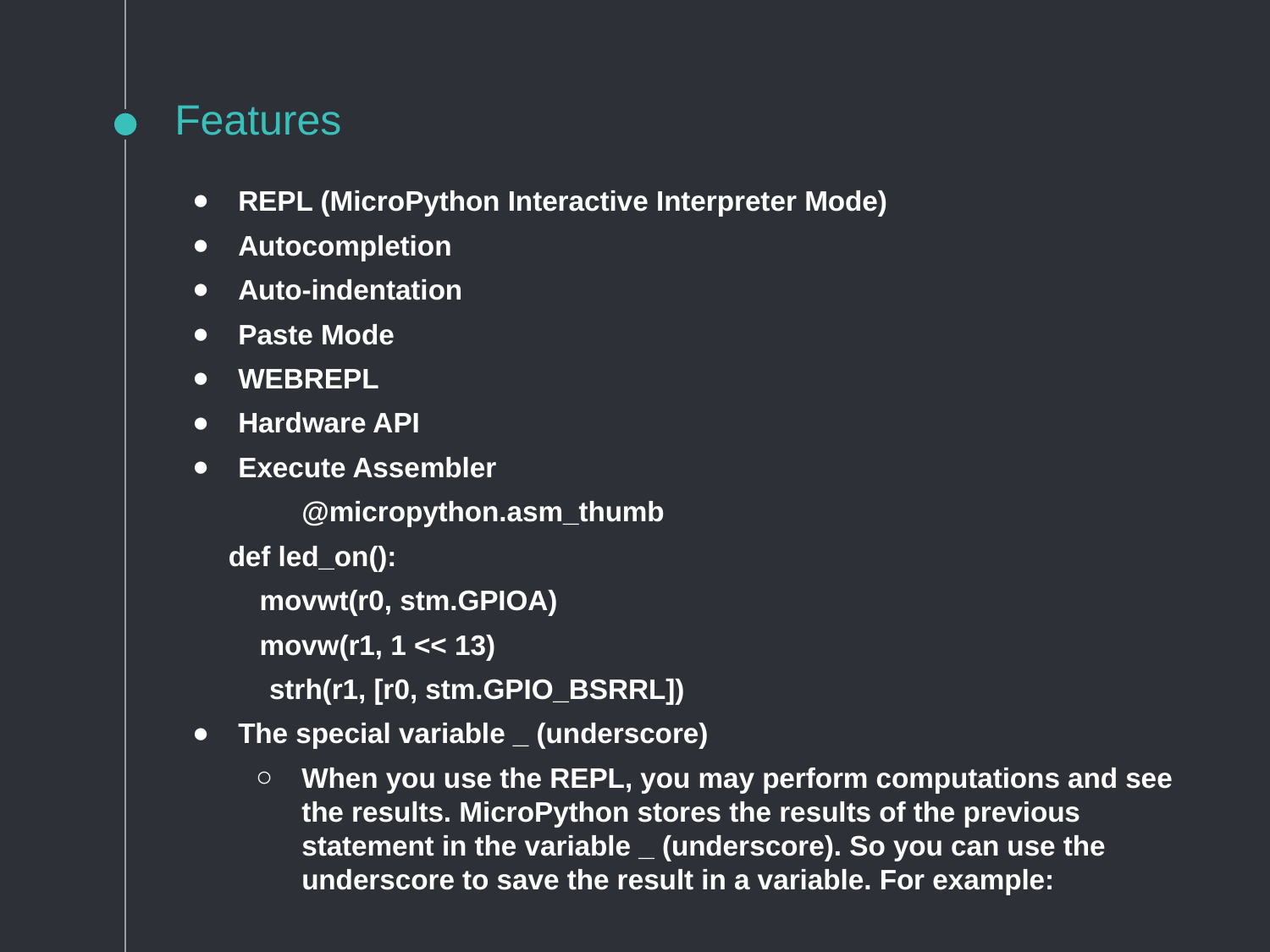

# Features
REPL (MicroPython Interactive Interpreter Mode)
Autocompletion
Auto-indentation
Paste Mode
WEBREPL
Hardware API
Execute Assembler
	@micropython.asm_thumb
def led_on():
    movwt(r0, stm.GPIOA)
    movw(r1, 1 << 13)
    strh(r1, [r0, stm.GPIO_BSRRL])
The special variable _ (underscore)
When you use the REPL, you may perform computations and see the results. MicroPython stores the results of the previous statement in the variable _ (underscore). So you can use the underscore to save the result in a variable. For example: